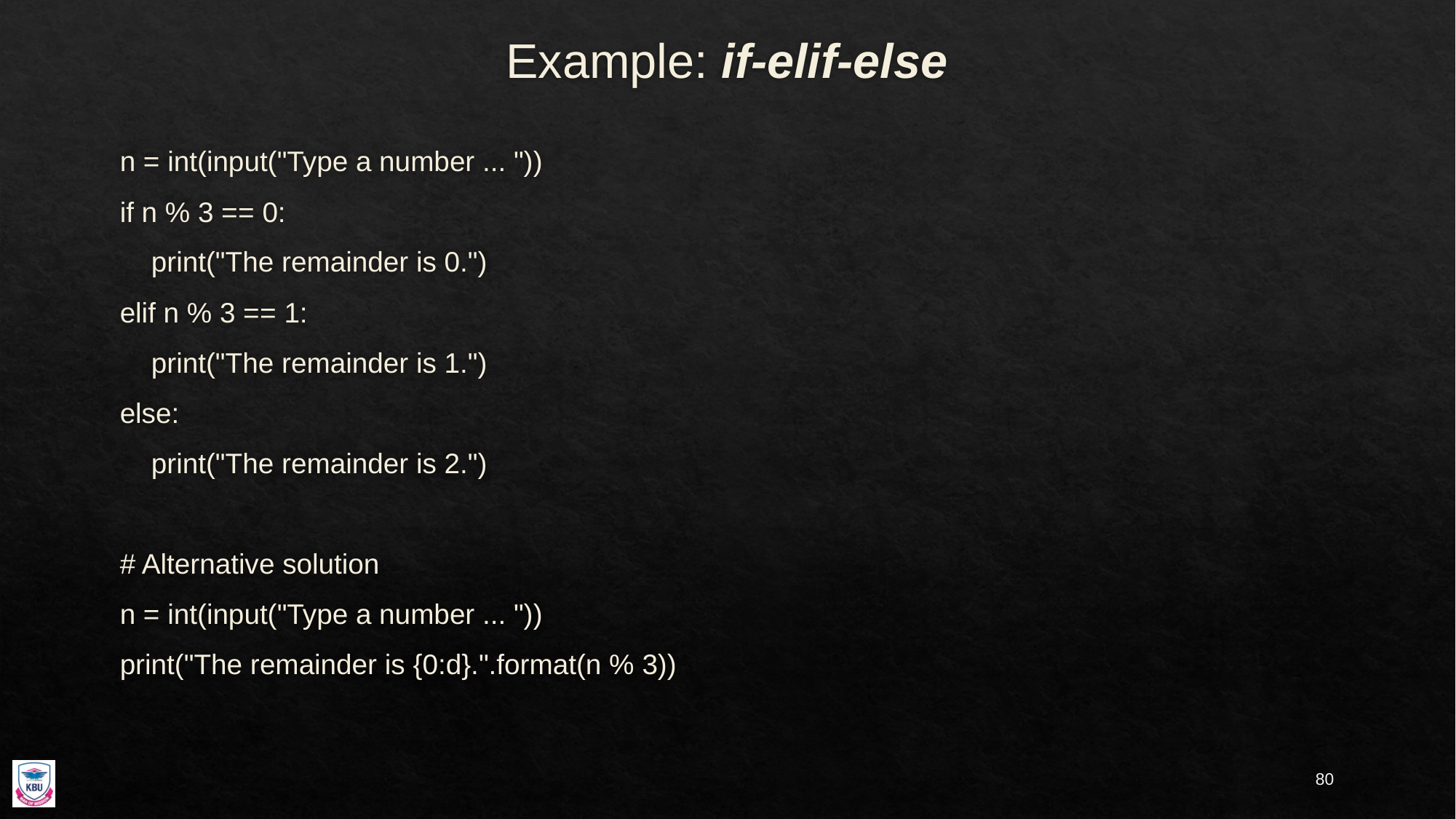

# Example: if-elif-else
n = int(input("Type a number ... "))
if n % 3 == 0:
    print("The remainder is 0.")
elif n % 3 == 1:
    print("The remainder is 1.")
else:
    print("The remainder is 2.")

# Alternative solution
n = int(input("Type a number ... "))
print("The remainder is {0:d}.".format(n % 3))
80